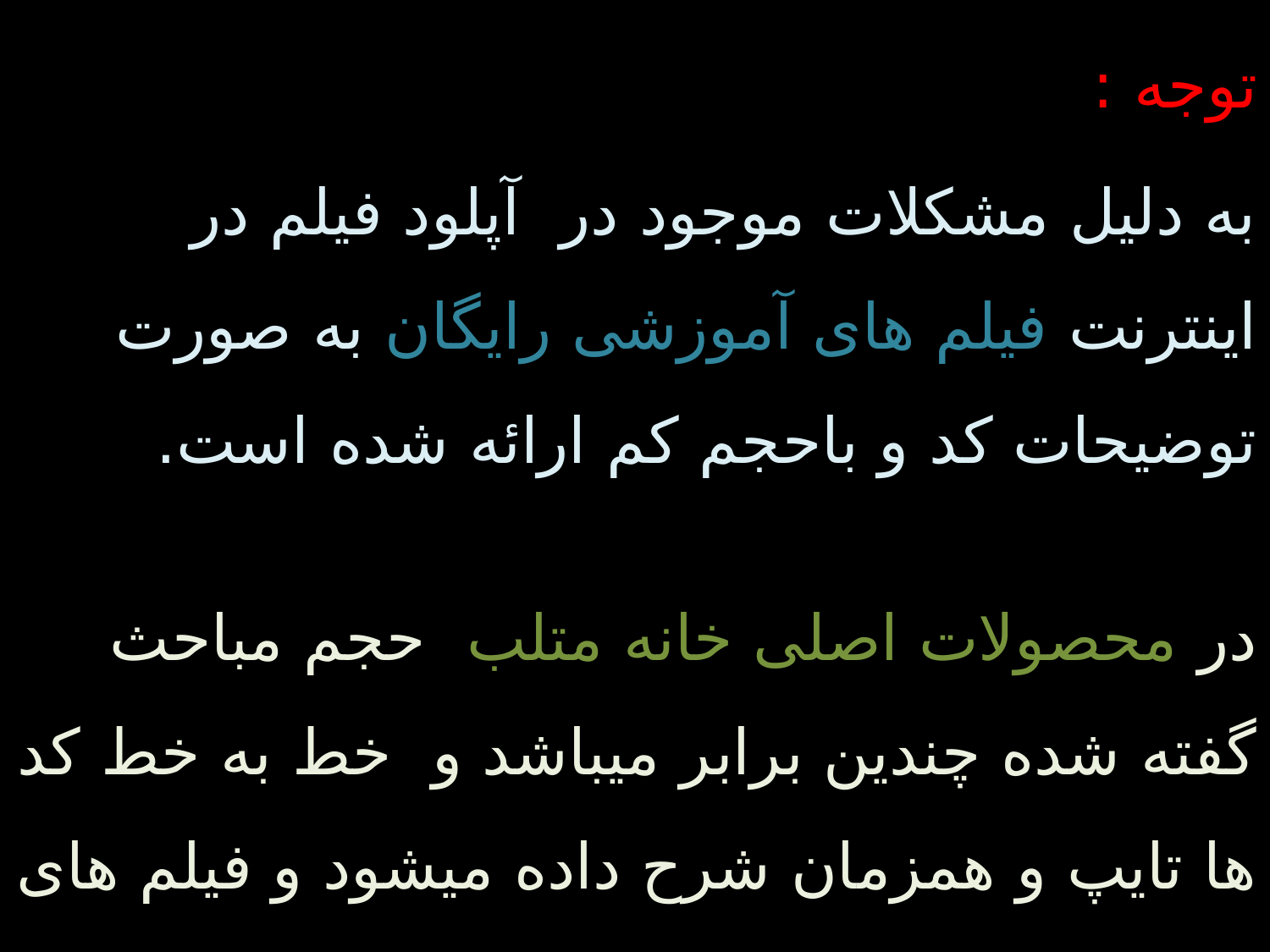

توجه :
به دلیل مشکلات موجود در  آپلود فیلم در اینترنت فیلم های آموزشی رایگان به صورت توضیحات کد و باحجم کم ارائه شده است.

در محصولات اصلی خانه متلب  حجم مباحث گفته شده چندین برابر میباشد و  خط به خط کد ها تایپ و همزمان شرح داده میشود و فیلم های با کیفیت ارجینال (بالاترین سطح کیفیت) در اختیار مخاطبین عزیز قرار می گیرد